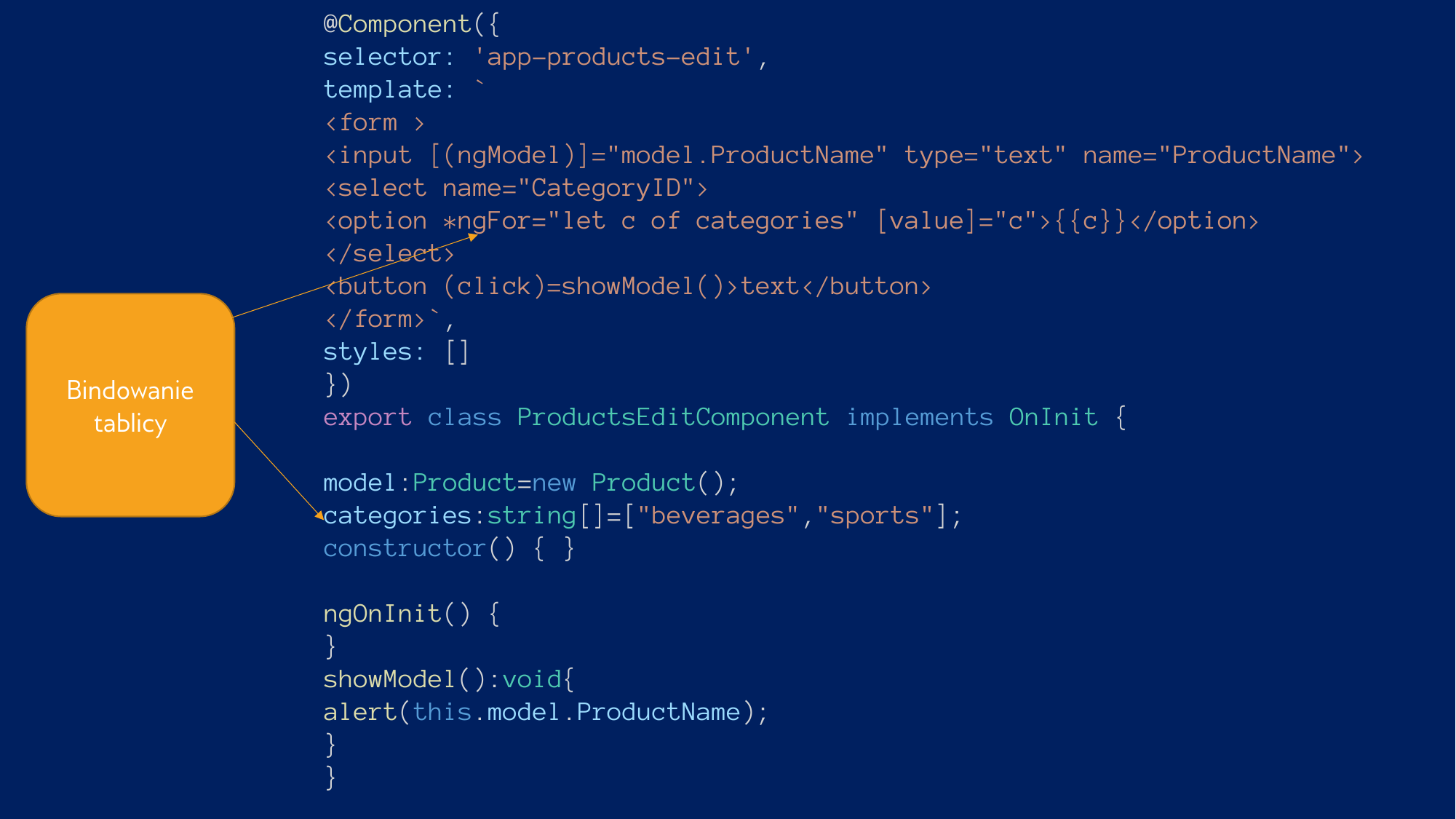

@Component({
selector: 'app-products-edit',
template: `
<form >
<input [(ngModel)]="model.ProductName" type="text" name="ProductName">
<select name="CategoryID">
<option *ngFor="let c of categories" [value]="c">{{c}}</option>
</select>
<button (click)=showModel()>text</button>
</form>`,
styles: []
})
export class ProductsEditComponent implements OnInit {
model:Product=new Product();
categories:string[]=["beverages","sports"];
constructor() { }
ngOnInit() {
}
showModel():void{
alert(this.model.ProductName);
}
}
Bindowanie tablicy